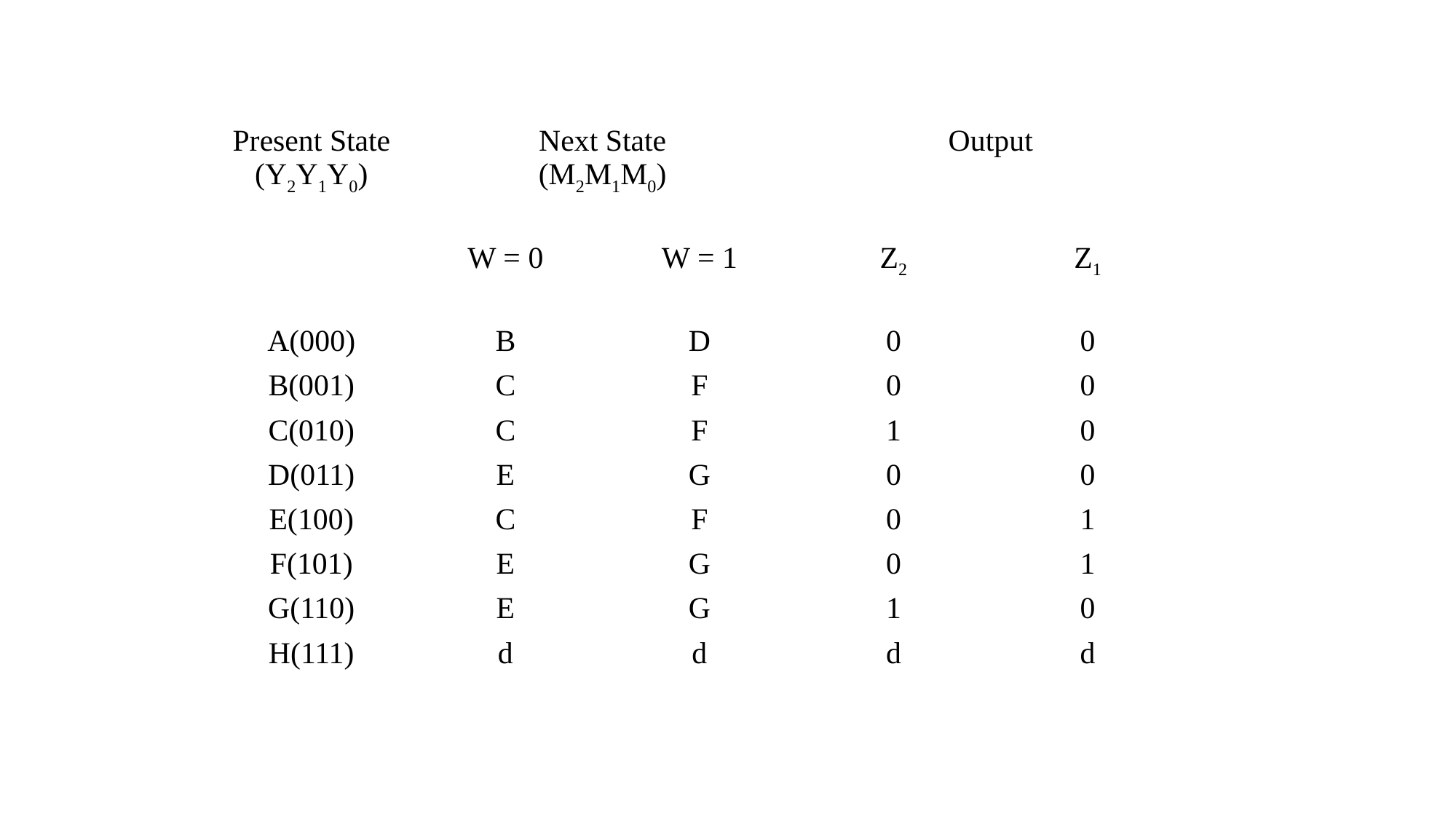

| Present State (Y2Y1Y0) | Next State (M2M1M0) |  | Output |  |
| --- | --- | --- | --- | --- |
|  | W = 0 | W = 1 | Z2 | Z1 |
| A(000) | B | D | 0 | 0 |
| B(001) | C | F | 0 | 0 |
| C(010) | C | F | 1 | 0 |
| D(011) | E | G | 0 | 0 |
| E(100) | C | F | 0 | 1 |
| F(101) | E | G | 0 | 1 |
| G(110) | E | G | 1 | 0 |
| H(111) | d | d | d | d |